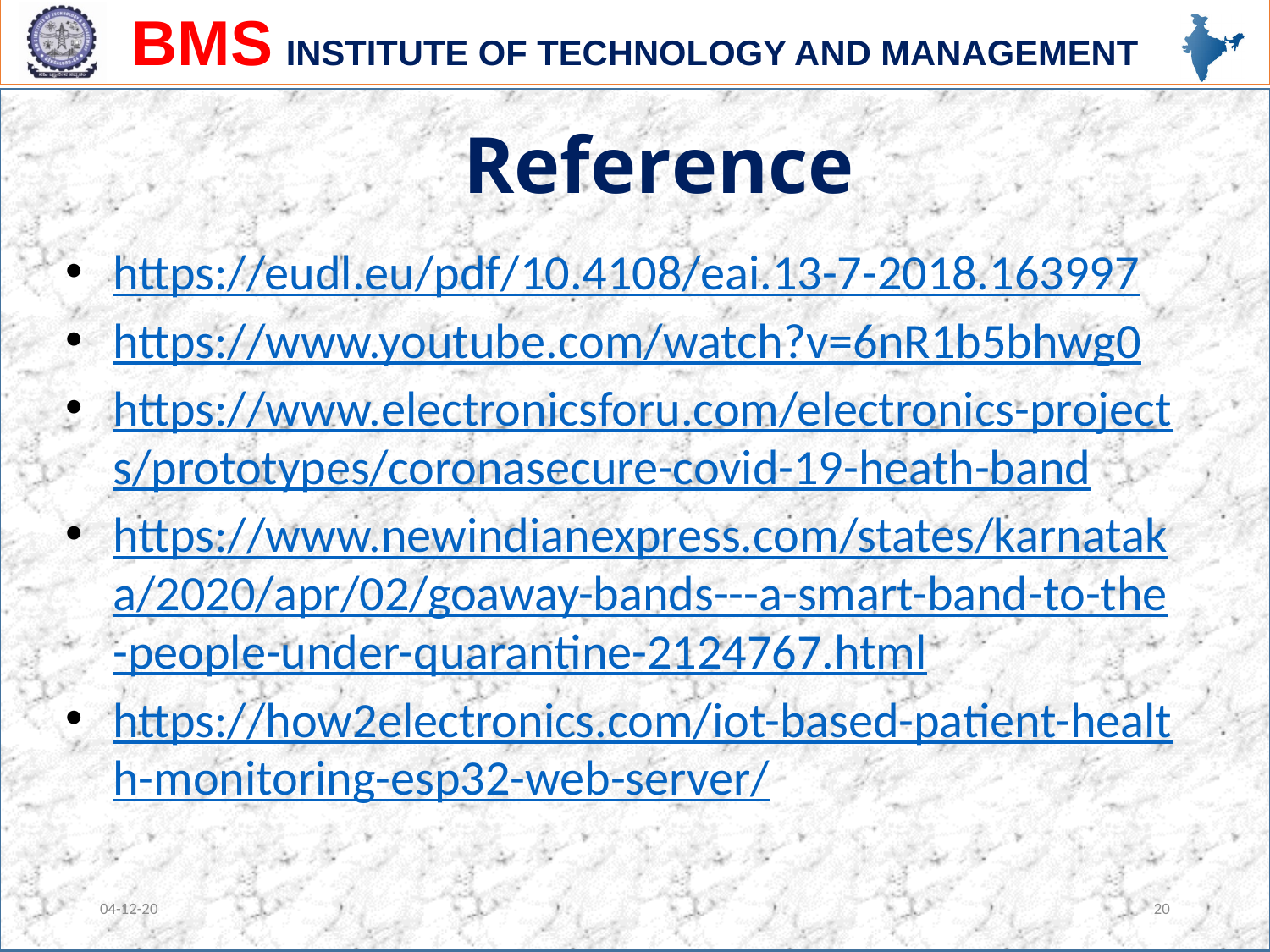

Reference
https://eudl.eu/pdf/10.4108/eai.13-7-2018.163997
https://www.youtube.com/watch?v=6nR1b5bhwg0
https://www.electronicsforu.com/electronics-projects/prototypes/coronasecure-covid-19-heath-band
https://www.newindianexpress.com/states/karnataka/2020/apr/02/goaway-bands---a-smart-band-to-the-people-under-quarantine-2124767.html
https://how2electronics.com/iot-based-patient-health-monitoring-esp32-web-server/

04-12-20
20